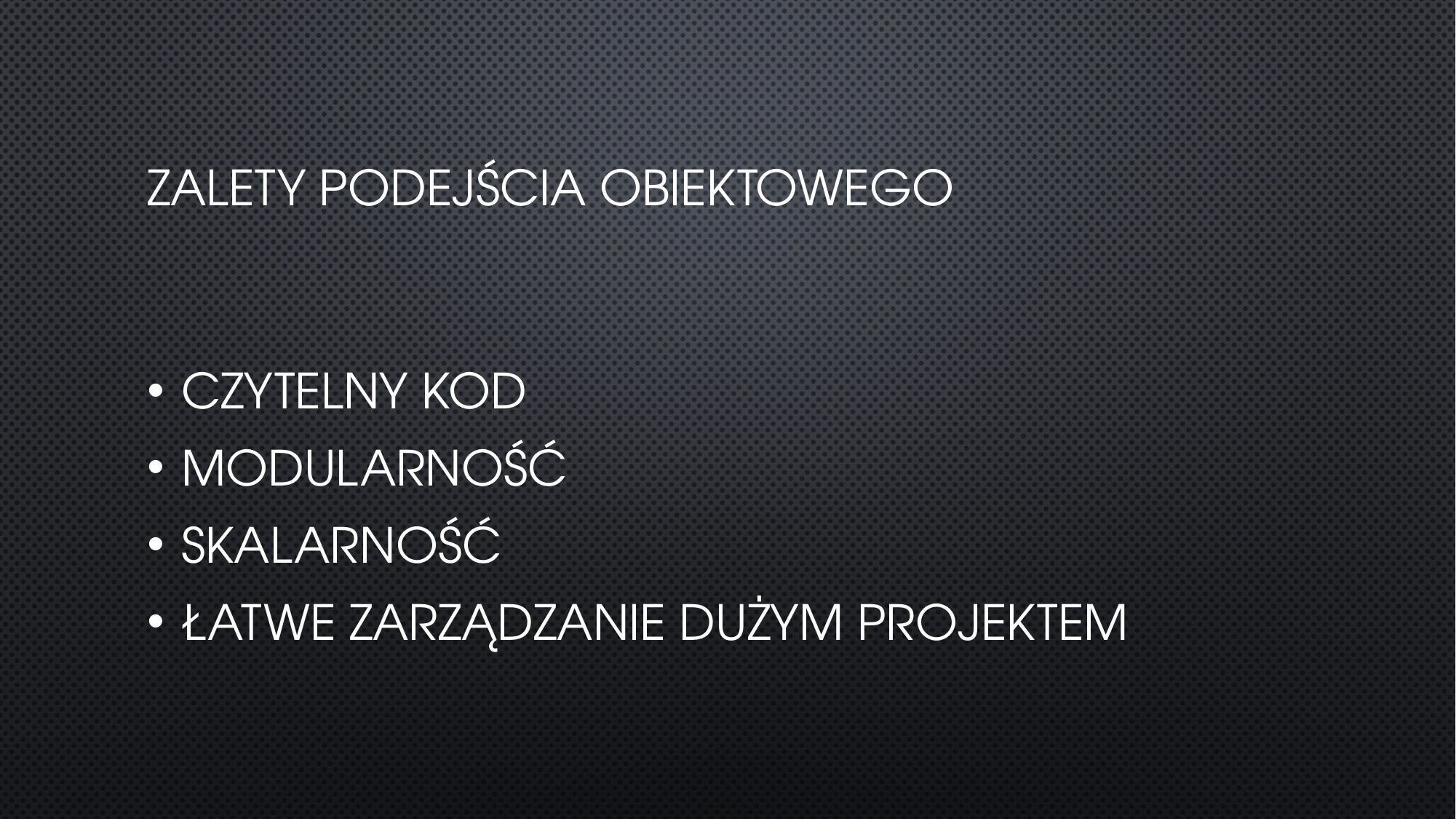

# Zalety podejścia obiektowego
Czytelny kod
Modularność
Skalarność
Łatwe zarządzanie dużym projektem